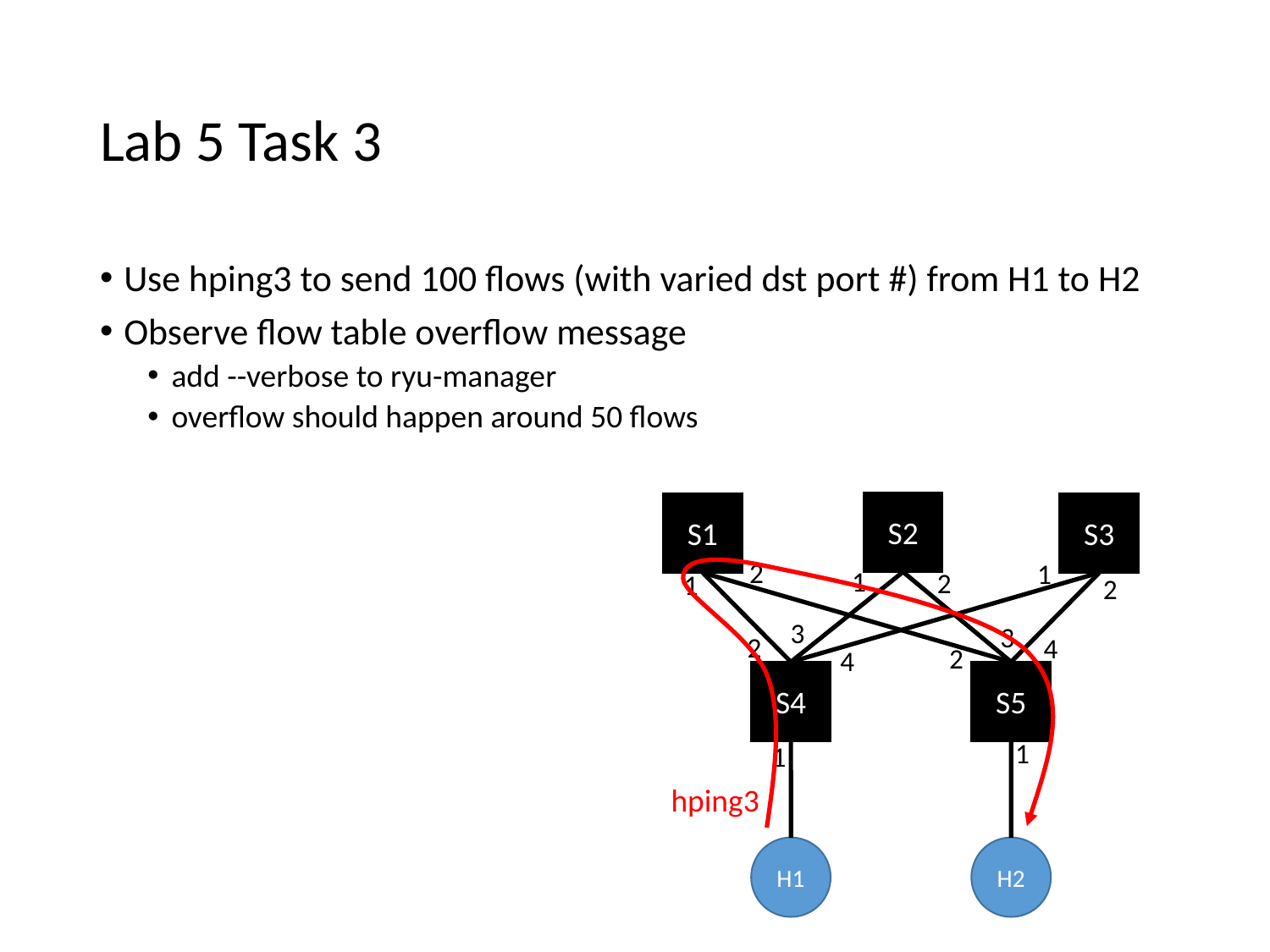

# Lab 5 Task 3
Use hping3 to send 100 flows (with varied dst port #) from H1 to H2
Observe flow table overflow message
add --verbose to ryu-manager
overflow should happen around 50 flows
S2
S1
S3
2
1
1
2
1
2
3
3
2
4
2
4
S4
S5
1
1
H1
H2

hping3